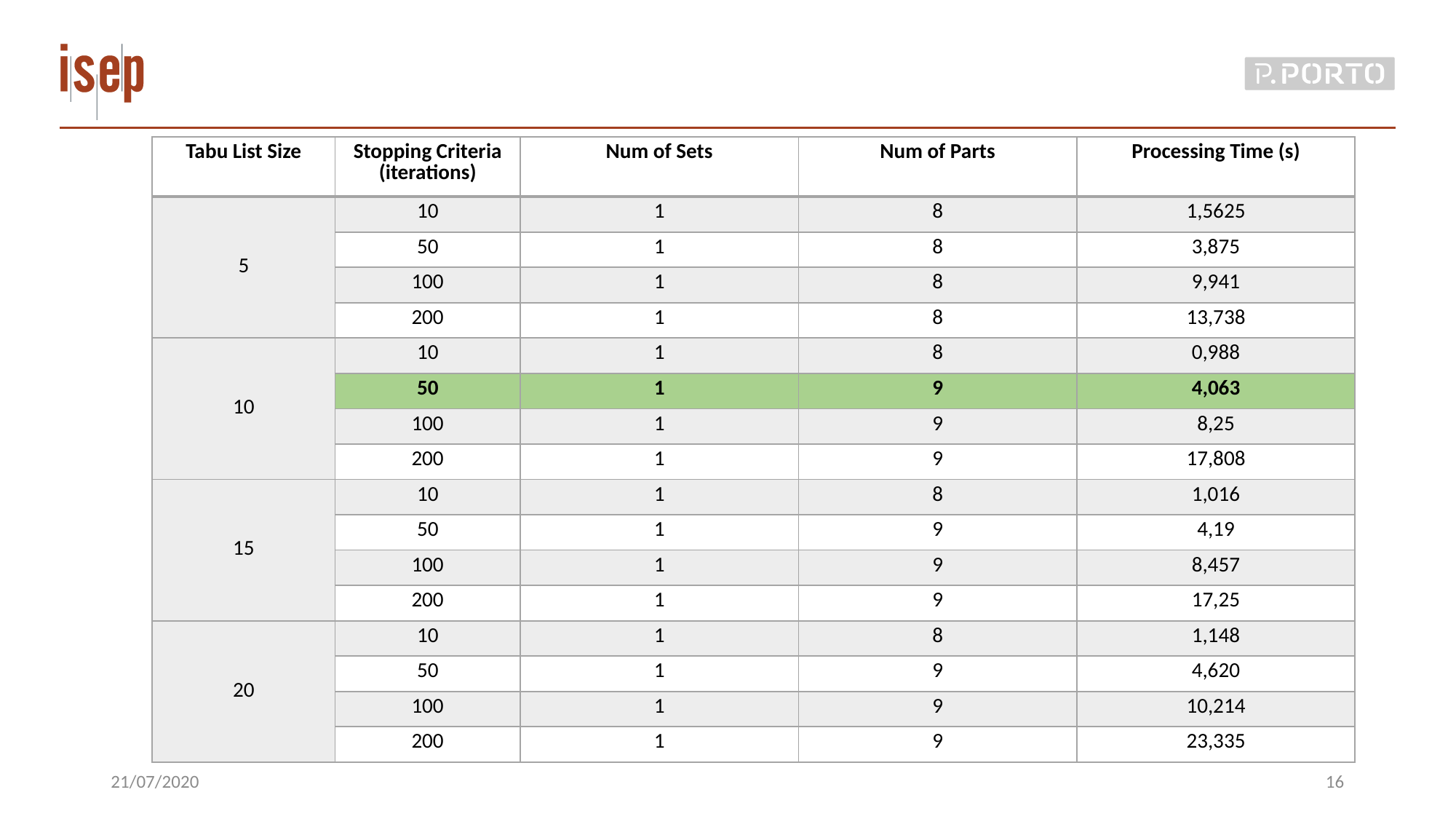

| Tabu List Size | Stopping Criteria (iterations) | Num of Sets | Num of Parts | Processing Time (s) |
| --- | --- | --- | --- | --- |
| 5 | 10 | 1 | 8 | 1,5625 |
|  | 50 | 1 | 8 | 3,875 |
|  | 100 | 1 | 8 | 9,941 |
|  | 200 | 1 | 8 | 13,738 |
| 10 | 10 | 1 | 8 | 0,988 |
|  | 50 | 1 | 9 | 4,063 |
|  | 100 | 1 | 9 | 8,25 |
|  | 200 | 1 | 9 | 17,808 |
| 15 | 10 | 1 | 8 | 1,016 |
|  | 50 | 1 | 9 | 4,19 |
|  | 100 | 1 | 9 | 8,457 |
|  | 200 | 1 | 9 | 17,25 |
| 20 | 10 | 1 | 8 | 1,148 |
|  | 50 | 1 | 9 | 4,620 |
|  | 100 | 1 | 9 | 10,214 |
|  | 200 | 1 | 9 | 23,335 |
21/07/2020
16